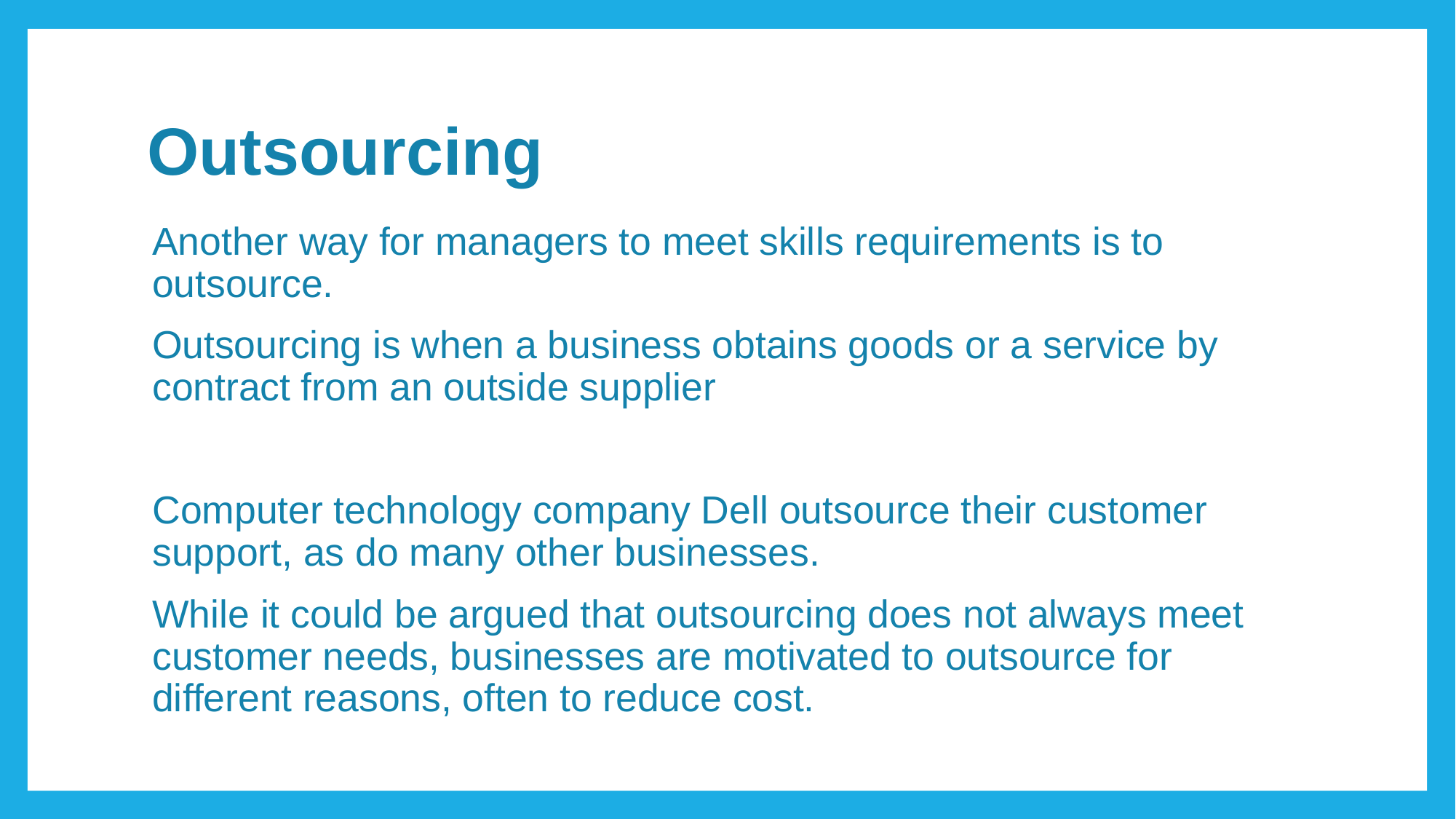

# Outsourcing
Another way for managers to meet skills requirements is to outsource.
Outsourcing is when a business obtains goods or a service by contract from an outside supplier

Computer technology company Dell outsource their customer support, as do many other businesses.
While it could be argued that outsourcing does not always meet customer needs, businesses are motivated to outsource for different reasons, often to reduce cost.